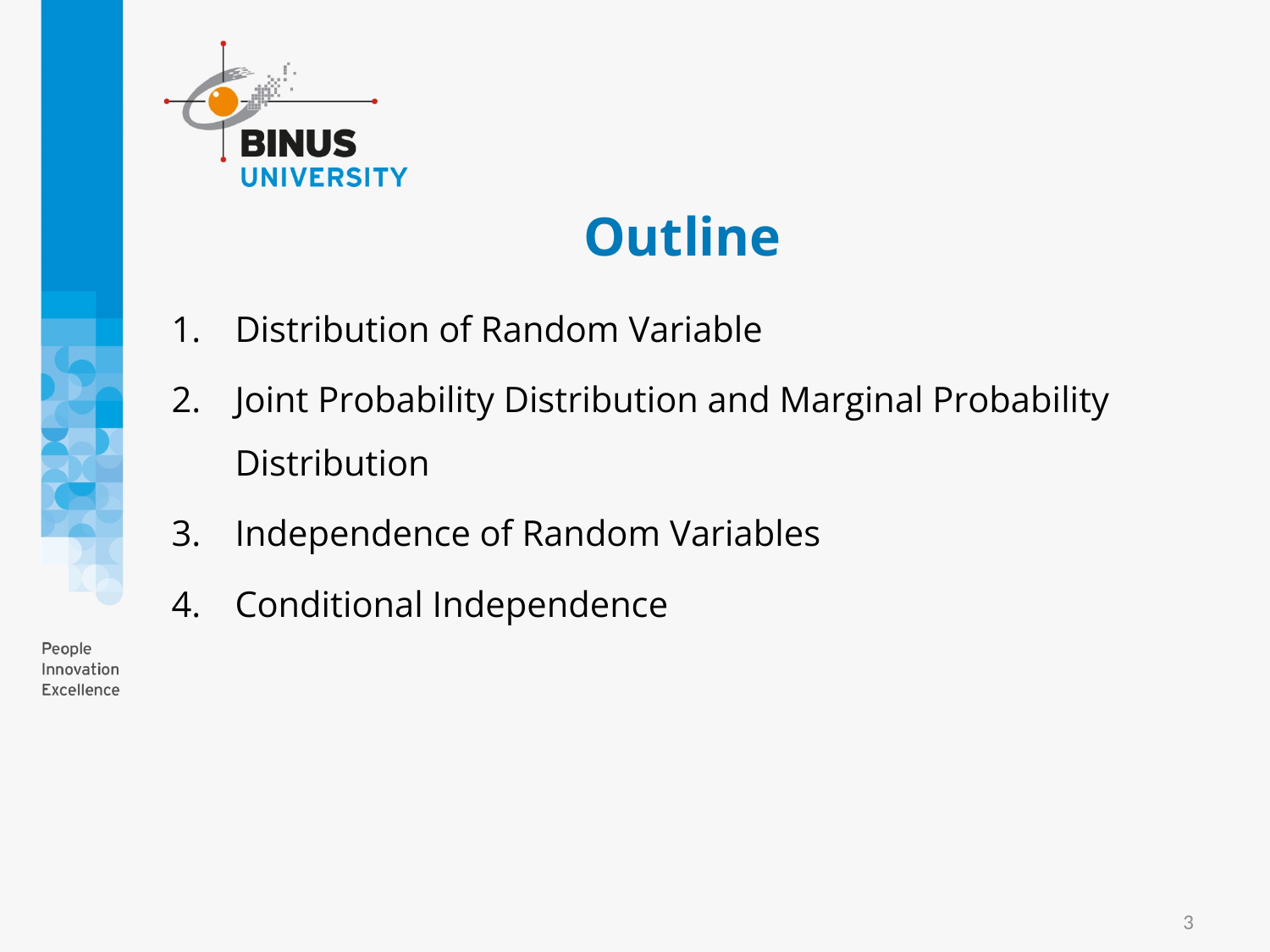

# Outline
Distribution of Random Variable
Joint Probability Distribution and Marginal Probability Distribution
Independence of Random Variables
Conditional Independence

3